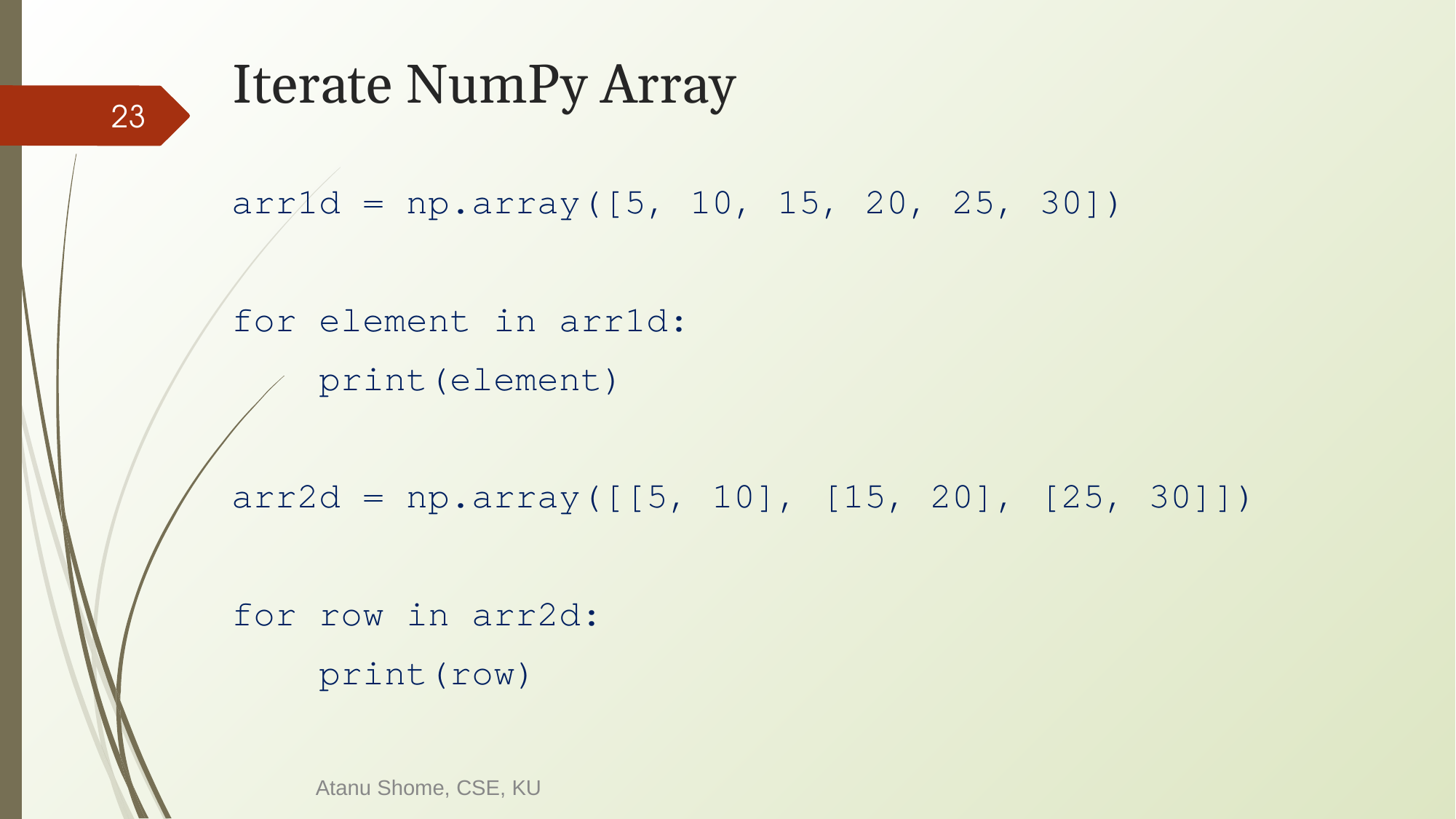

# Iterate NumPy Array
23
arr1d = np.array([5, 10, 15, 20, 25, 30])

for element in arr1d:
    print(element)

arr2d = np.array([[5, 10], [15, 20], [25, 30]])

for row in arr2d:
    print(row)
Atanu Shome, CSE, KU